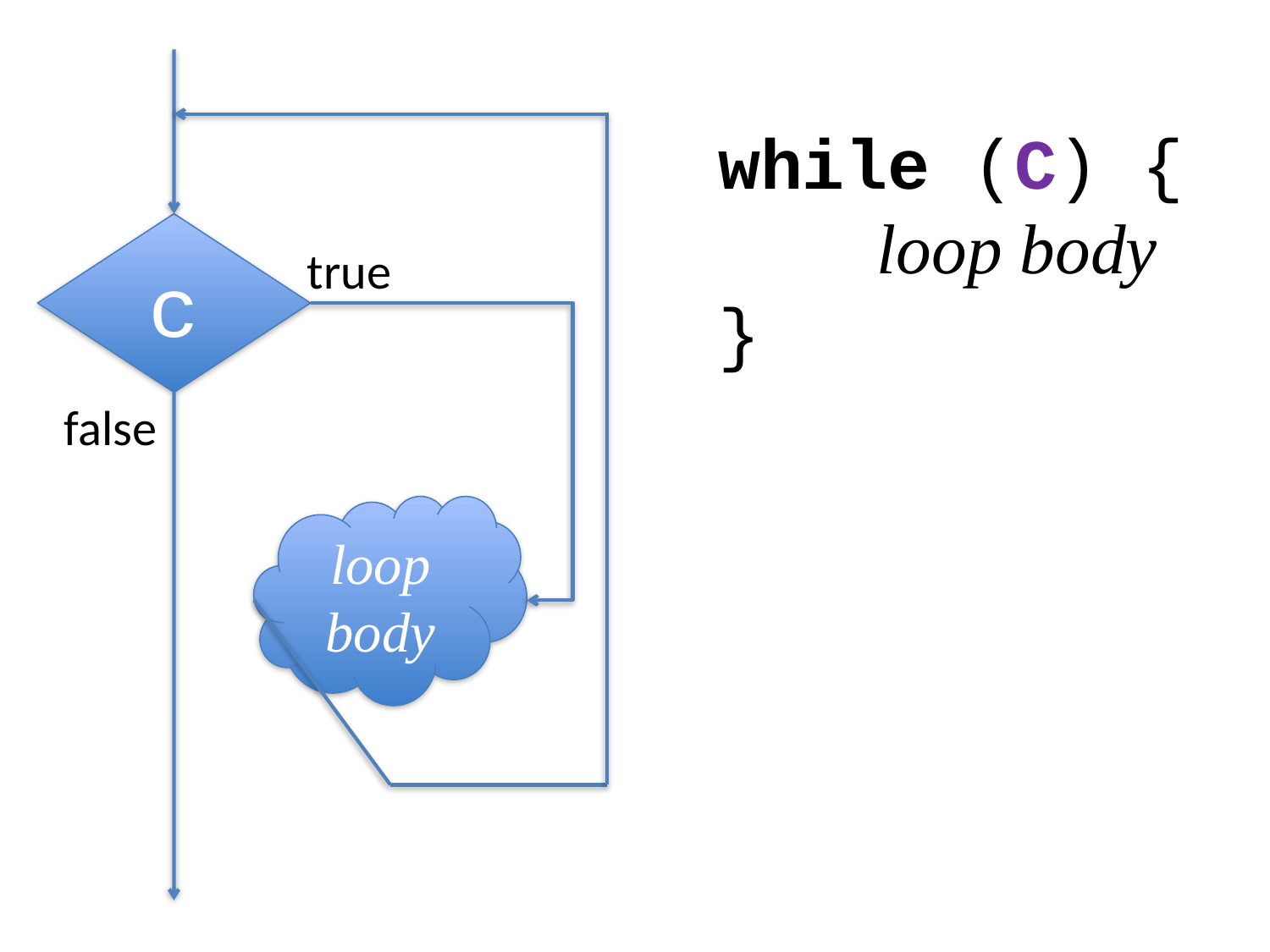

while (C) {
	  loop body
}

c
true
false
loop body